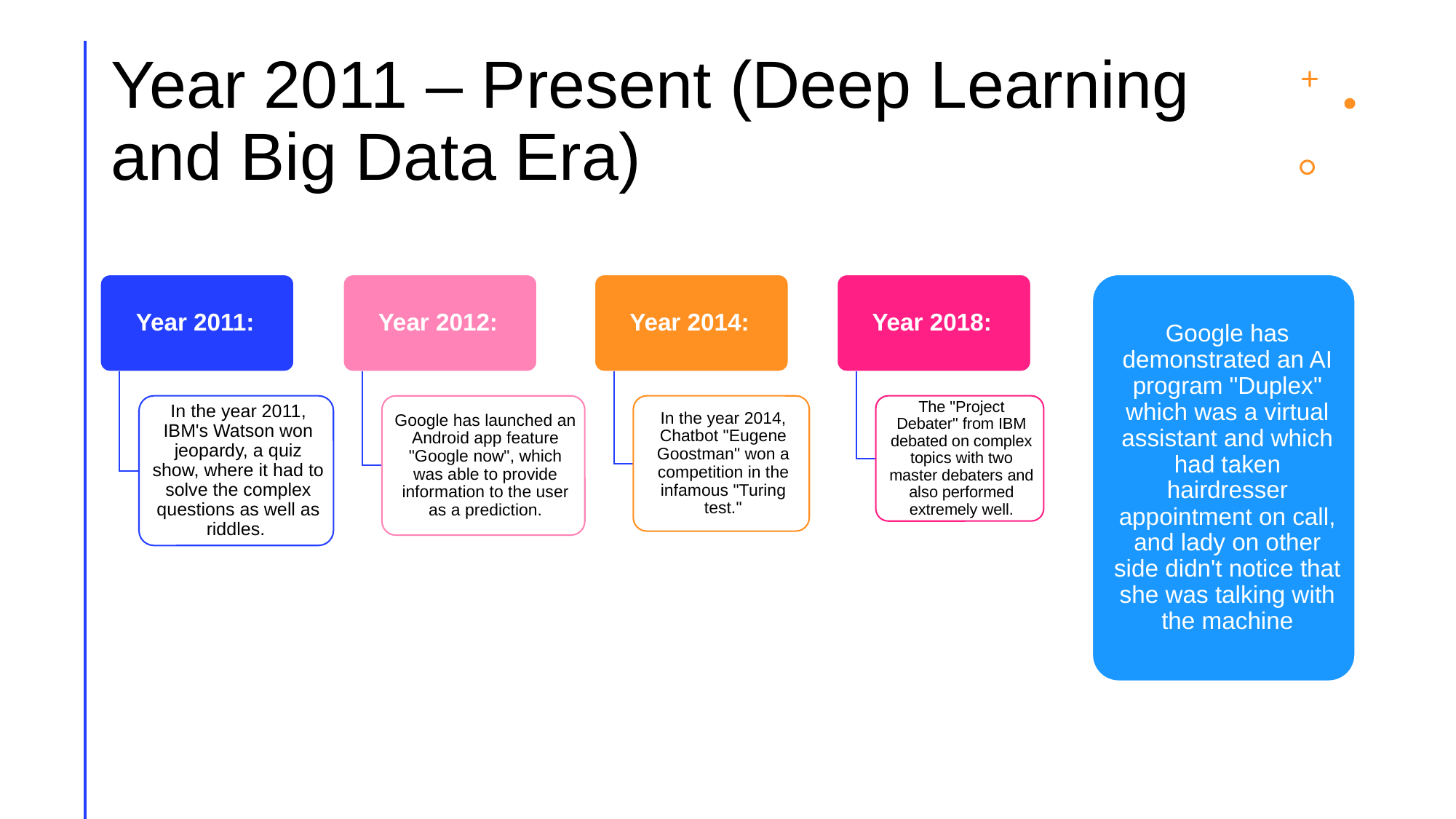

# Year 2011 – Present (Deep Learning and Big Data Era)

Year 2011:
In the year 2011, IBM's Watson won jeopardy, a quiz show, where it had to solve the complex questions as well as riddles.
Year 2012:
Google has launched an Android app feature "Google now", which was able to provide information to the user as a prediction.
Year 2014:
In the year 2014, Chatbot "Eugene Goostman" won a competition in the infamous "Turing test."
Year 2018:
The "Project Debater" from IBM debated on complex topics with two master debaters and also performed extremely well.
Google has demonstrated an AI program "Duplex" which was a virtual assistant and which had taken hairdresser appointment on call, and lady on other side didn't notice that she was talking with the machine